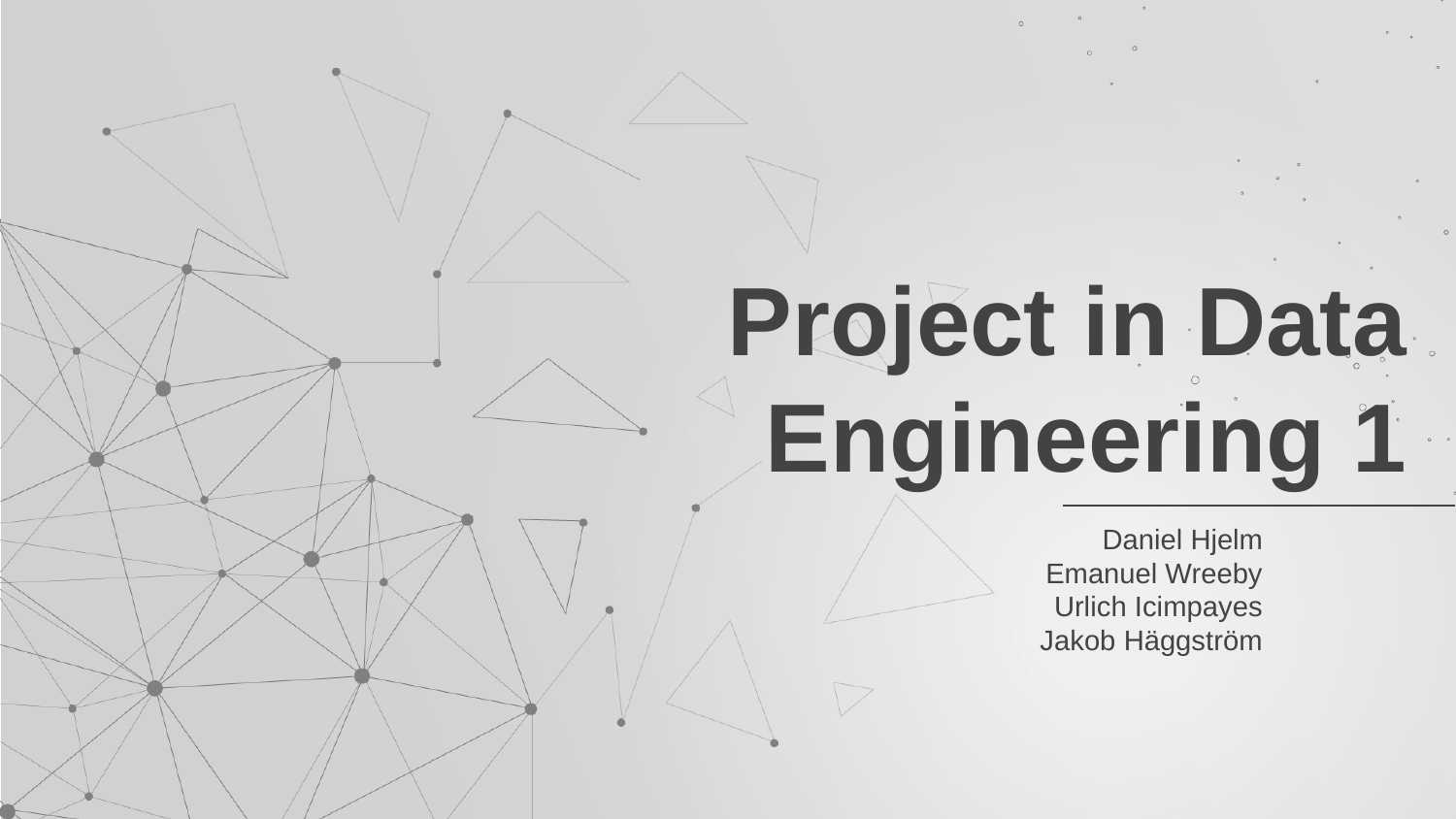

# Project in Data Engineering 1
Daniel Hjelm
Emanuel Wreeby
Urlich Icimpayes
Jakob Häggström